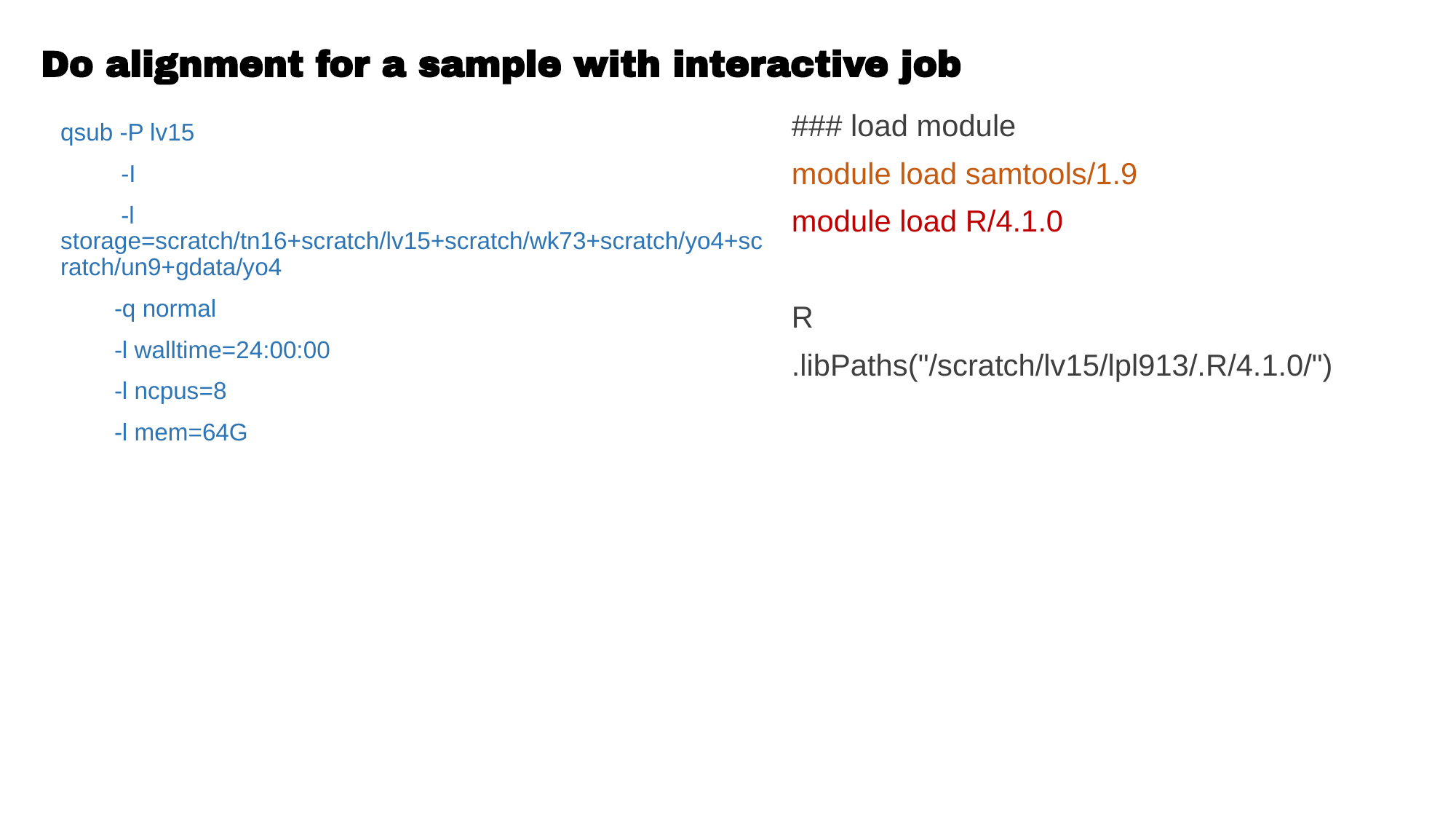

# Do alignment for a sample with interactive job
### load module
module load samtools/1.9
module load R/4.1.0

R
.libPaths("/scratch/lv15/lpl913/.R/4.1.0/")
qsub -P lv15
         -I
         -l storage=scratch/tn16+scratch/lv15+scratch/wk73+scratch/yo4+scratch/un9+gdata/yo4
        -q normal
        -l walltime=24:00:00
        -l ncpus=8
        -l mem=64G